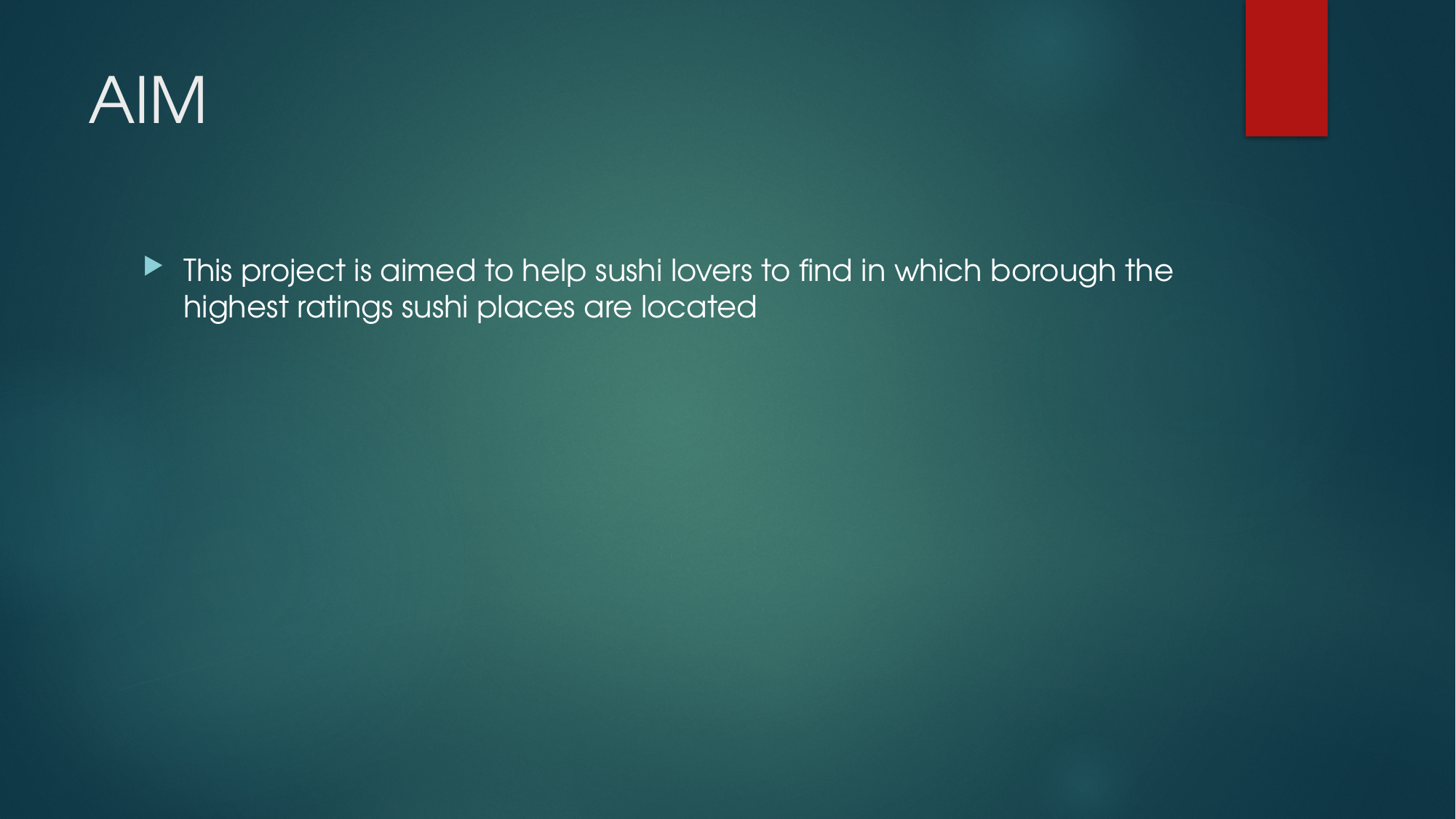

# AIM
This project is aimed to help sushi lovers to find in which borough the highest ratings sushi places are located